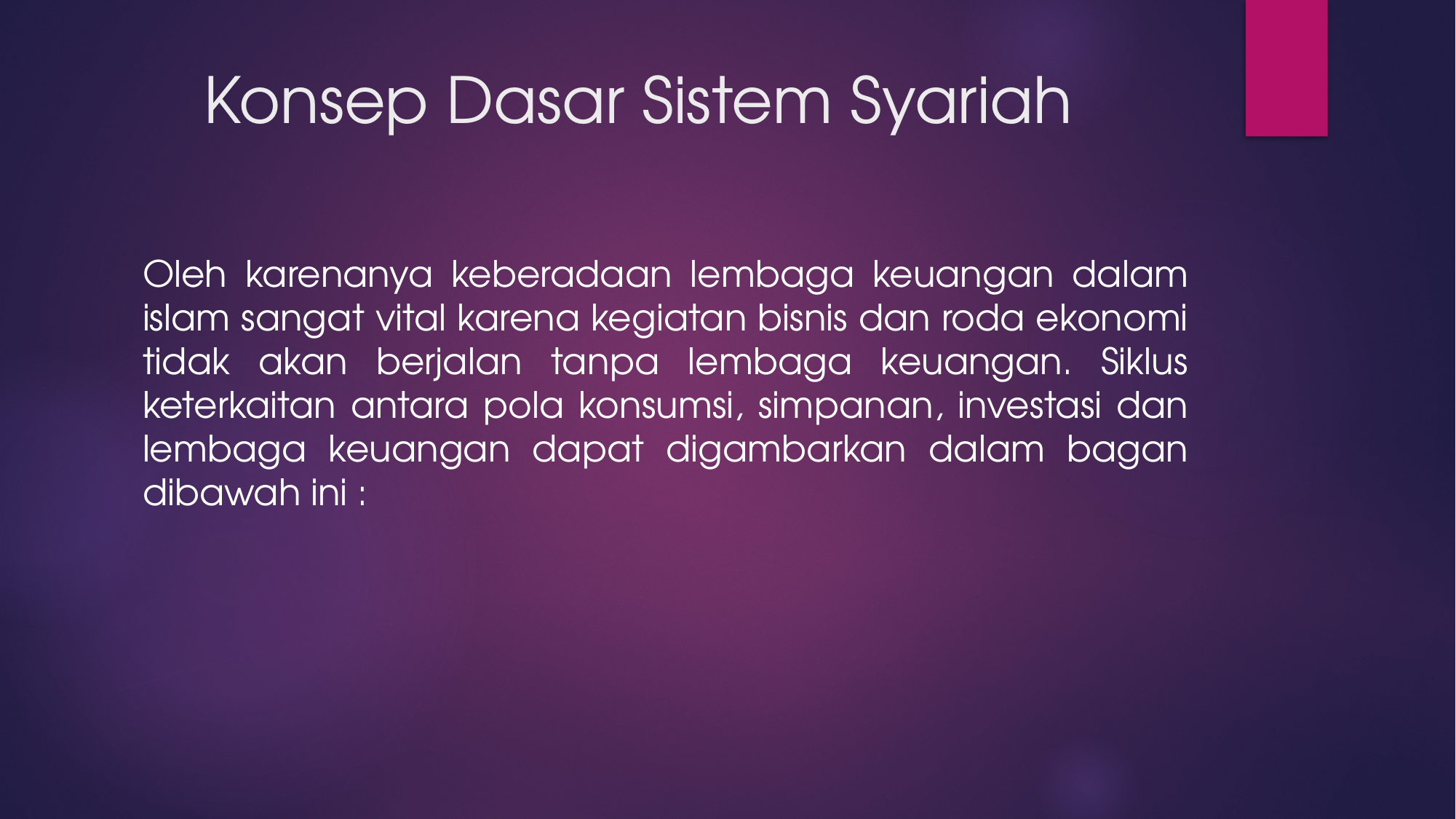

# Konsep Dasar Sistem Syariah
Oleh karenanya keberadaan lembaga keuangan dalam islam sangat vital karena kegiatan bisnis dan roda ekonomi tidak akan berjalan tanpa lembaga keuangan. Siklus keterkaitan antara pola konsumsi, simpanan, investasi dan lembaga keuangan dapat digambarkan dalam bagan dibawah ini :